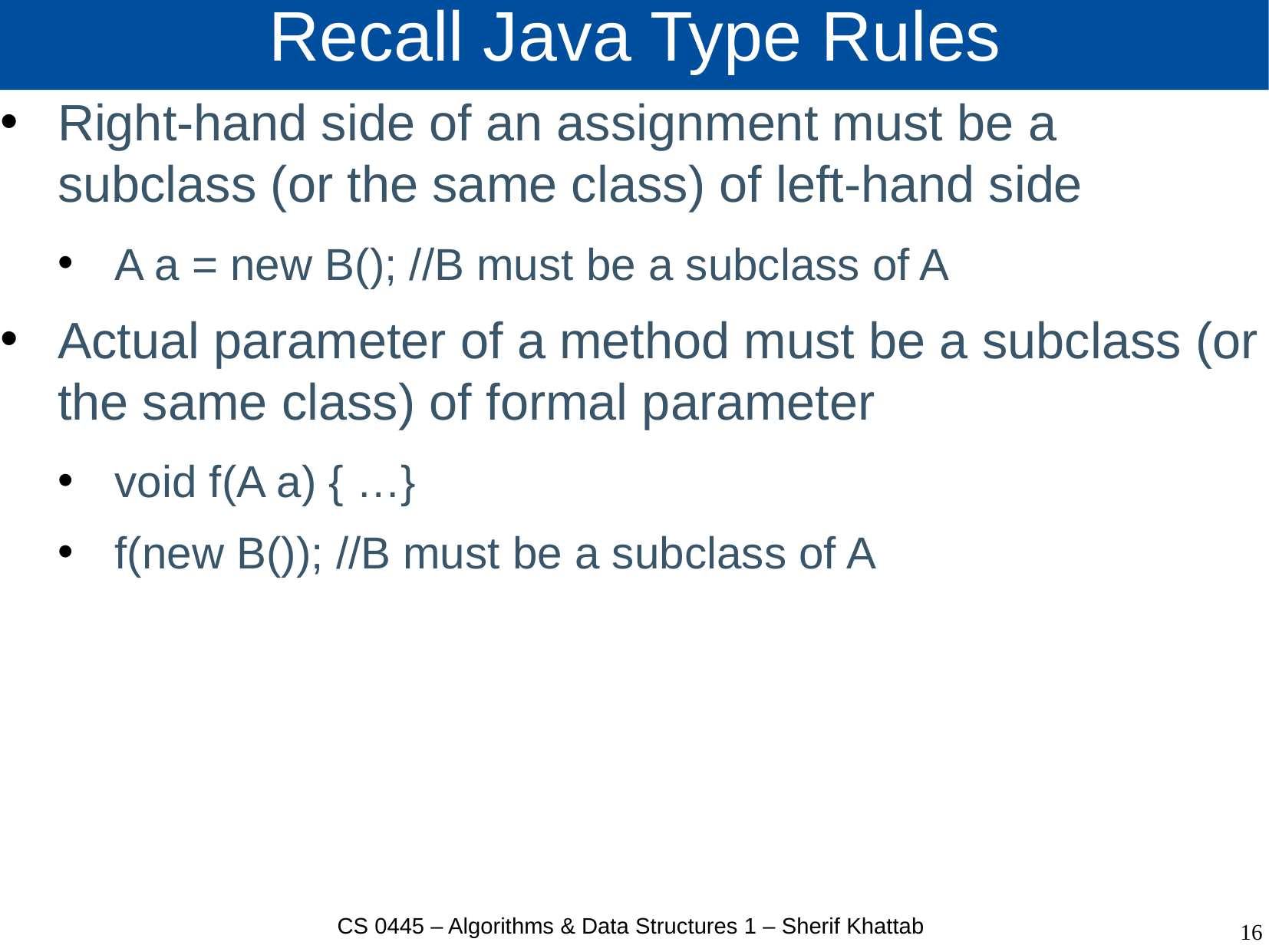

# Recall Java Type Rules
Right-hand side of an assignment must be a subclass (or the same class) of left-hand side
A a = new B(); //B must be a subclass of A
Actual parameter of a method must be a subclass (or the same class) of formal parameter
void f(A a) { …}
f(new B()); //B must be a subclass of A

CS 0445 – Algorithms & Data Structures 1 – Sherif Khattab
16